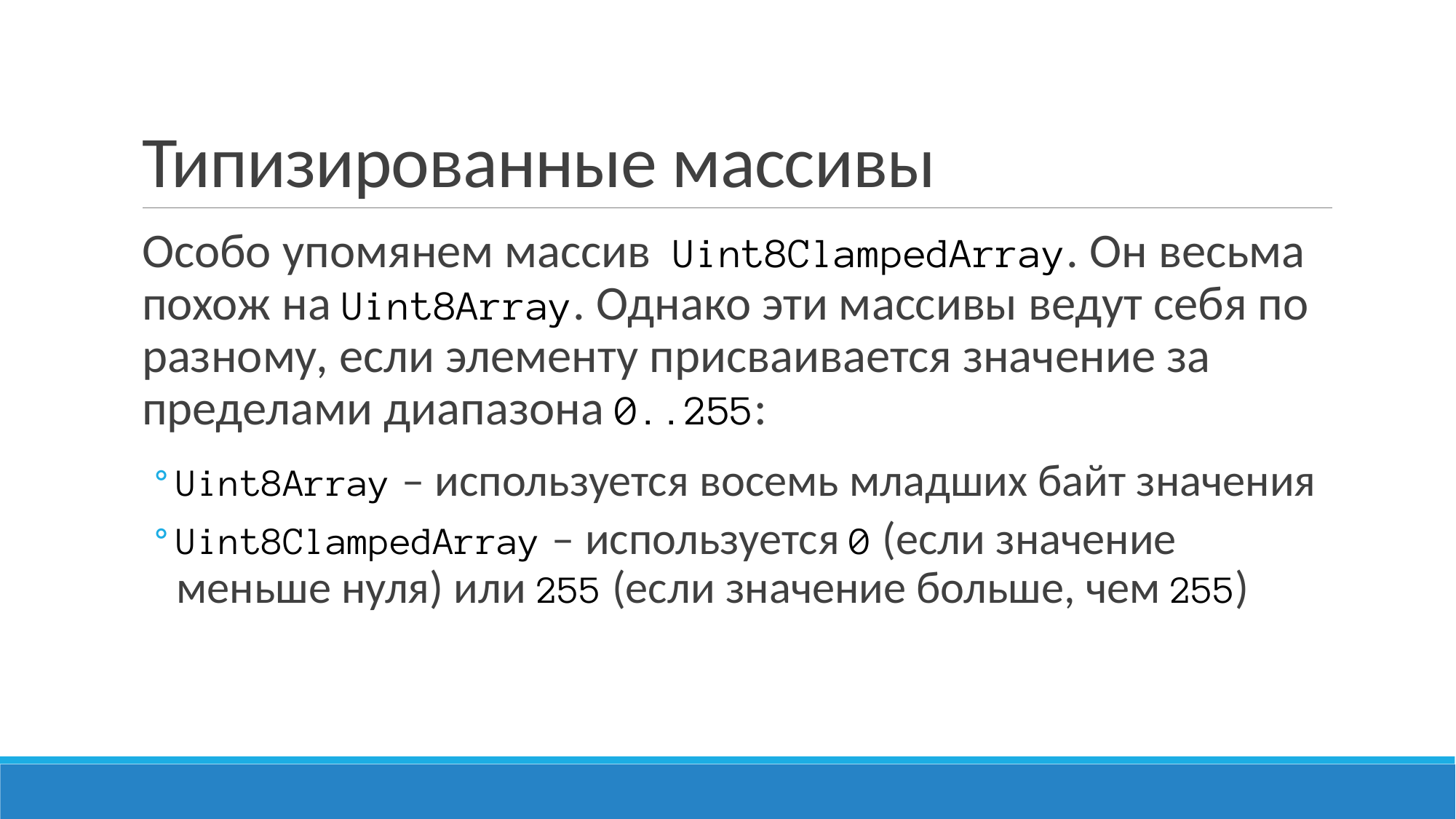

# Типизированные массивы
Особо упомянем массив  Uint8ClampedArray. Он весьма похож на Uint8Array. Однако эти массивы ведут себя по разному, если элементу присваивается значение за пределами диапазона 0..255:
Uint8Array – используется восемь младших байт значения
Uint8ClampedArray – используется 0 (если значение меньше нуля) или 255 (если значение больше, чем 255)